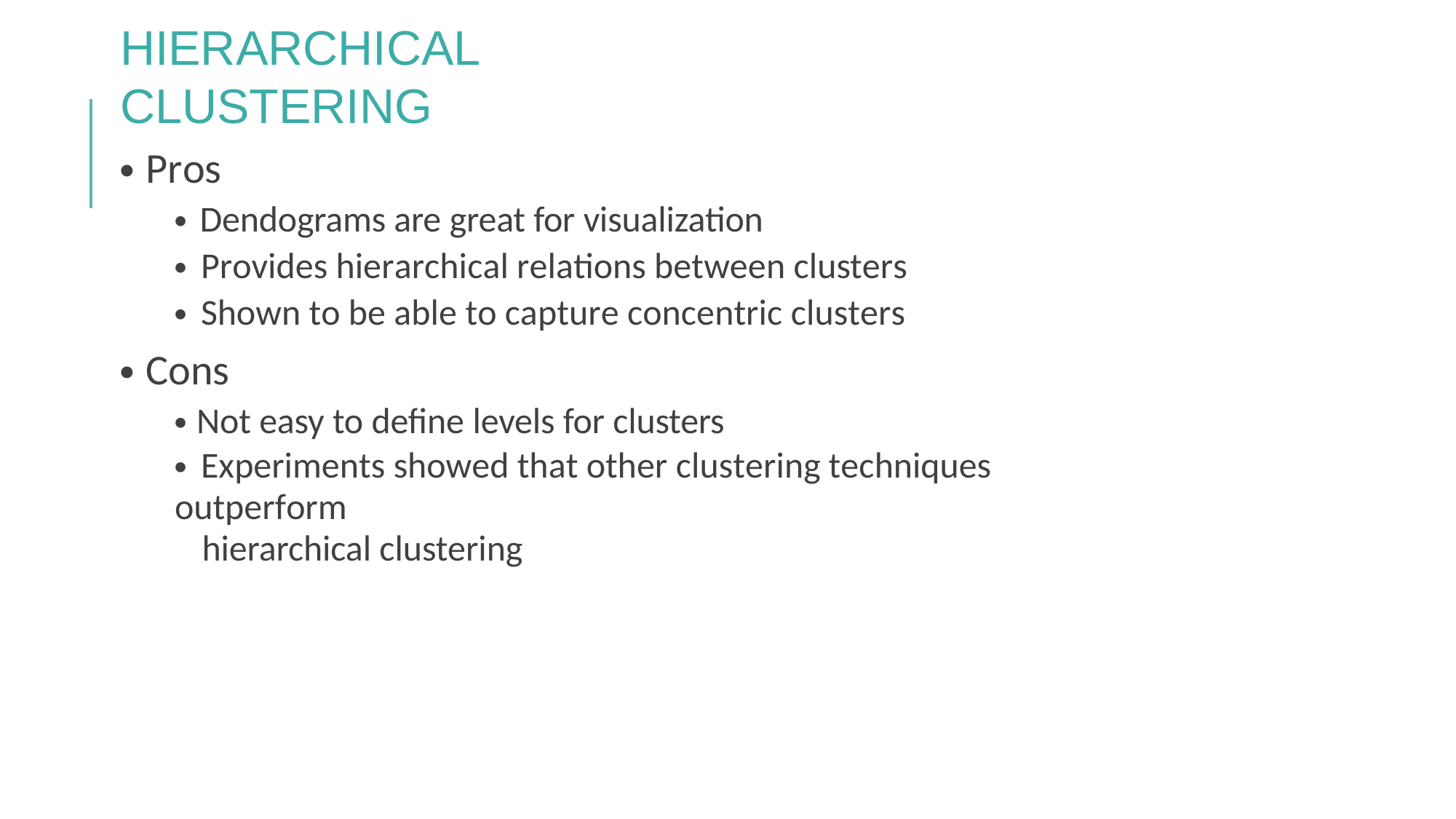

# Hierarchical clustering
🞄 Pros
🞄  Dendograms are great for visualization
🞄 Provides hierarchical relations between clusters
🞄 Shown to be able to capture concentric clusters
🞄 Cons
🞄 Not easy to define levels for clusters
🞄 Experiments showed that other clustering techniques outperform
hierarchical clustering